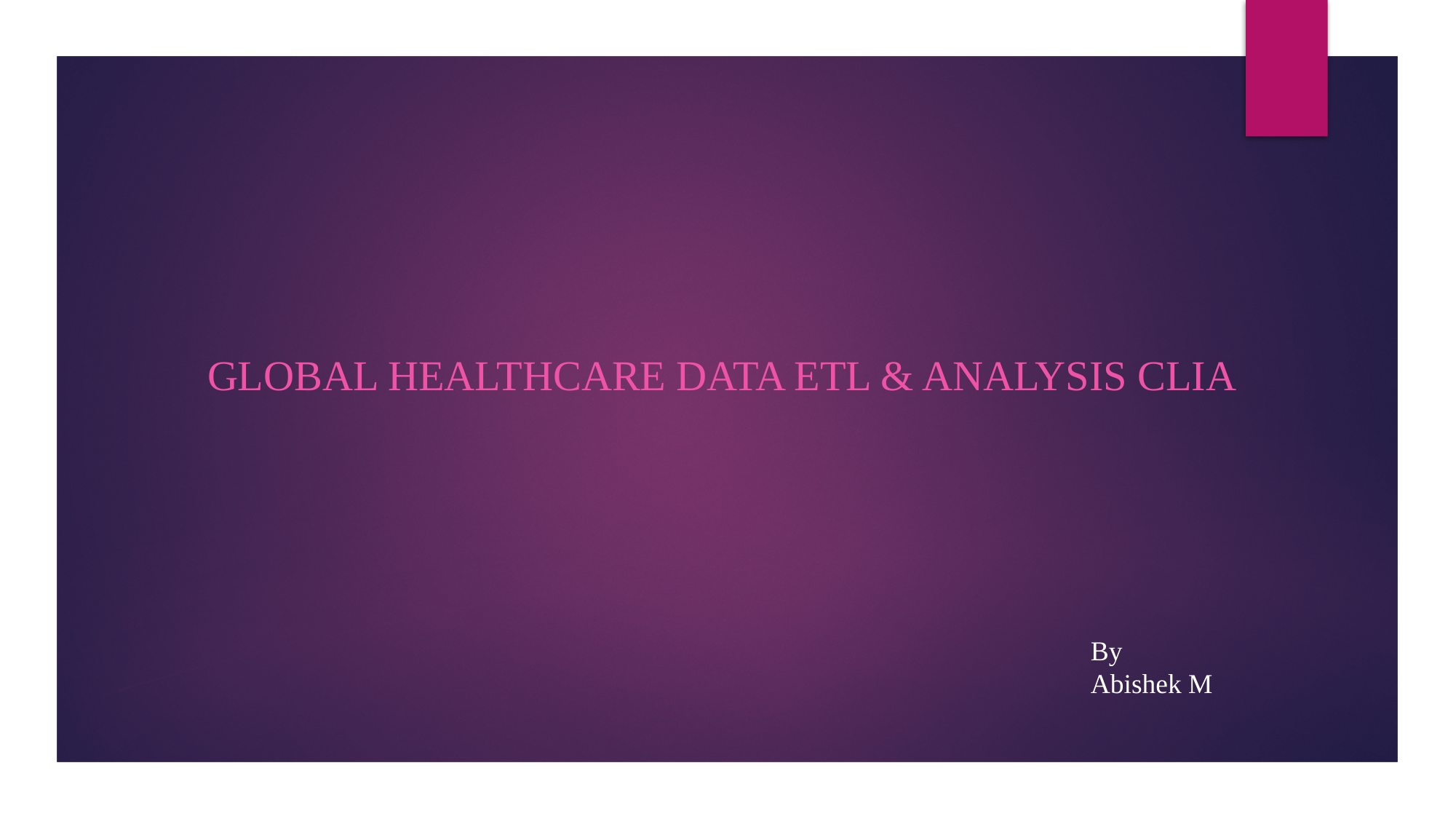

#
Global Healthcare Data ETL & Analysis CLIa
By
Abishek M